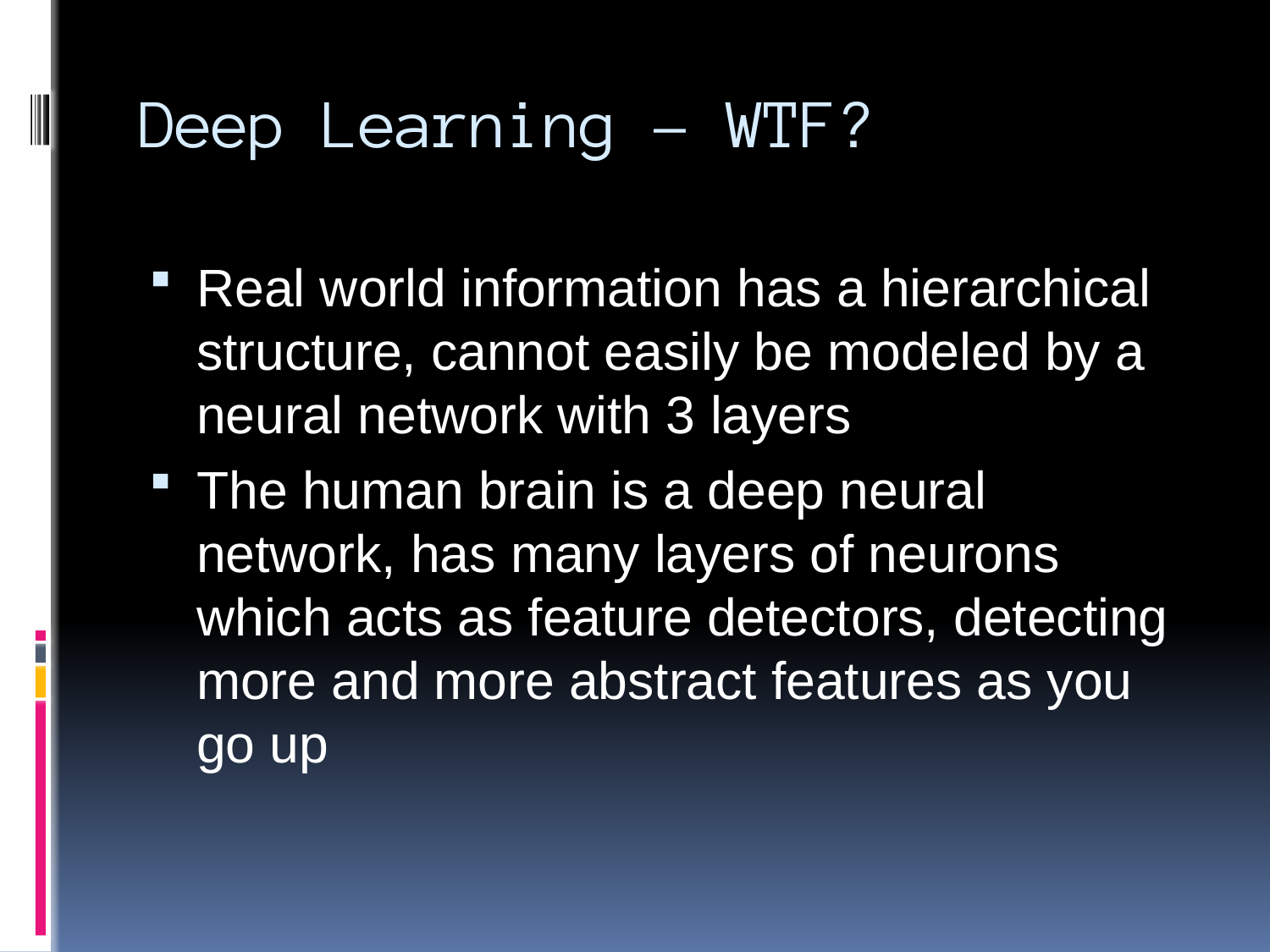

# Deep Learning – WTF?
Real world information has a hierarchical structure, cannot easily be modeled by a neural network with 3 layers
The human brain is a deep neural network, has many layers of neurons which acts as feature detectors, detecting more and more abstract features as you go up